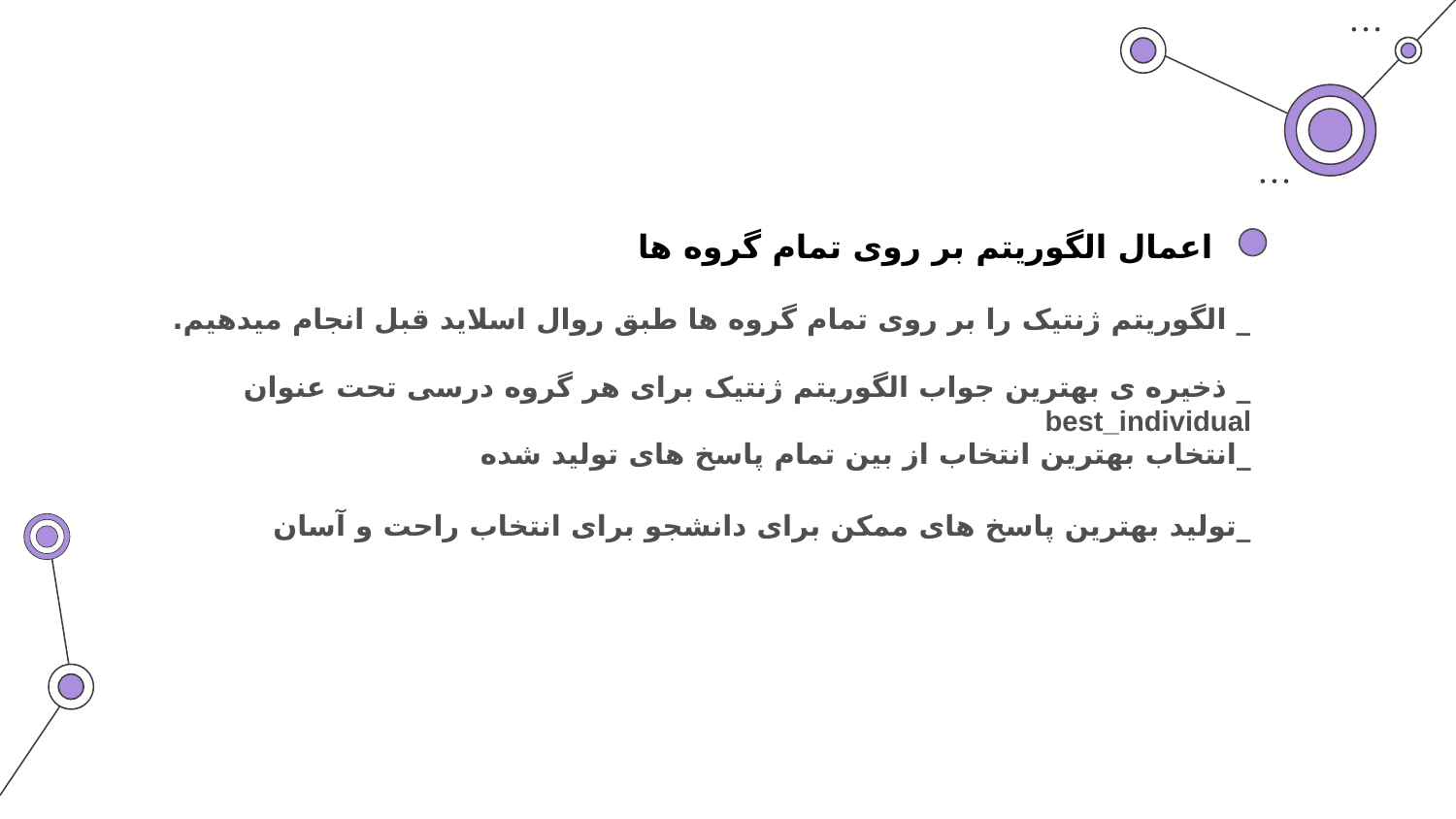

اعمال الگوریتم بر روی تمام گروه ها

_ الگوریتم ژنتیک را بر روی تمام گروه ها طبق روال اسلاید قبل انجام میدهیم.
_ ذخیره ی بهترین جواب الگوریتم ژنتیک برای هر گروه درسی تحت عنوان best_individual
_انتخاب بهترین انتخاب از بین تمام پاسخ های تولید شده
_تولید بهترین پاسخ های ممکن برای دانشجو برای انتخاب راحت و آسان